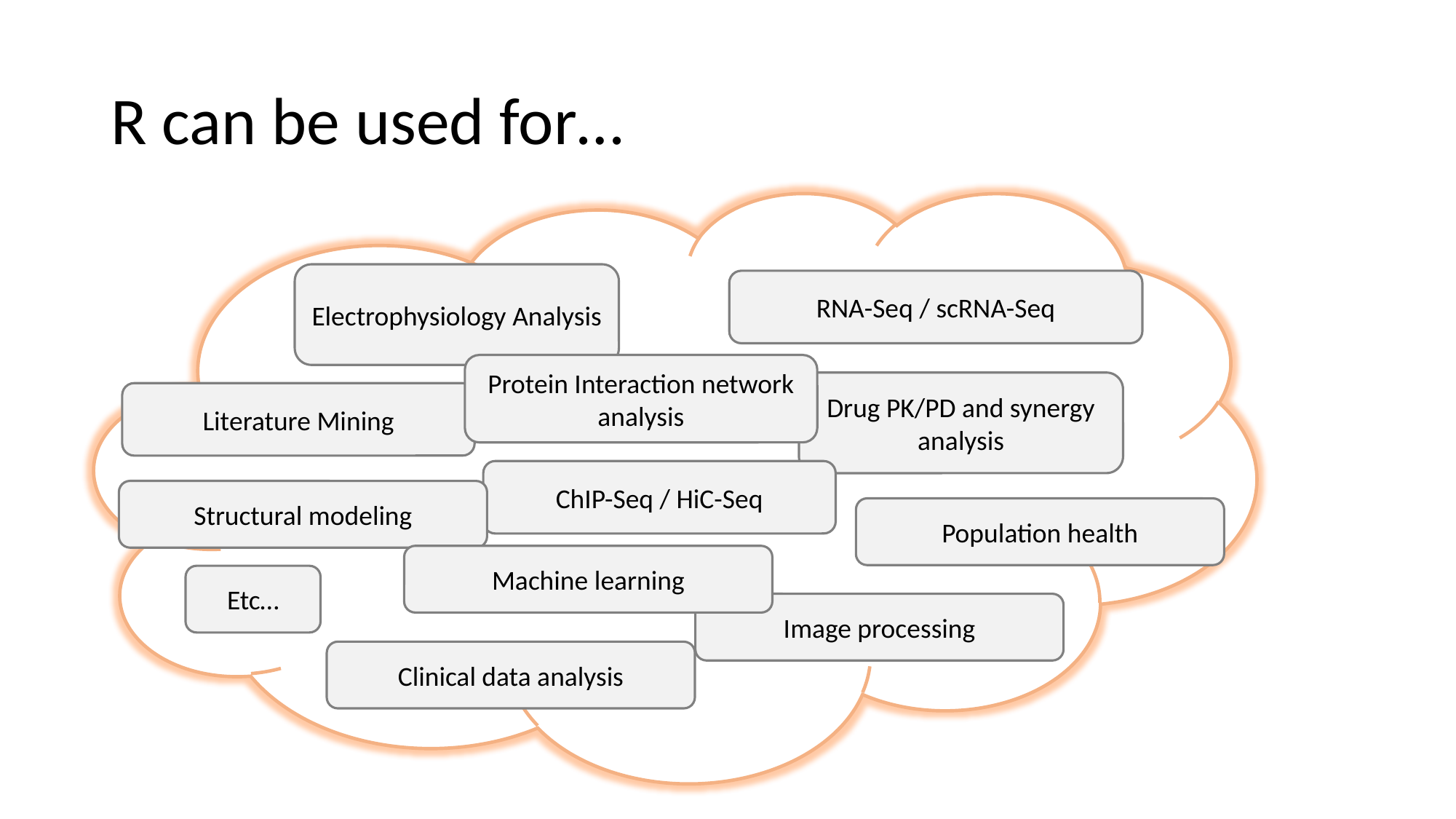

# R can be used for…

Electrophysiology Analysis
RNA-Seq / scRNA-Seq
Protein Interaction network analysis
Drug PK/PD and synergy analysis
Literature Mining
ChIP-Seq / HiC-Seq
Structural modeling
Population health
Machine learning
Etc…
Image processing
Clinical data analysis